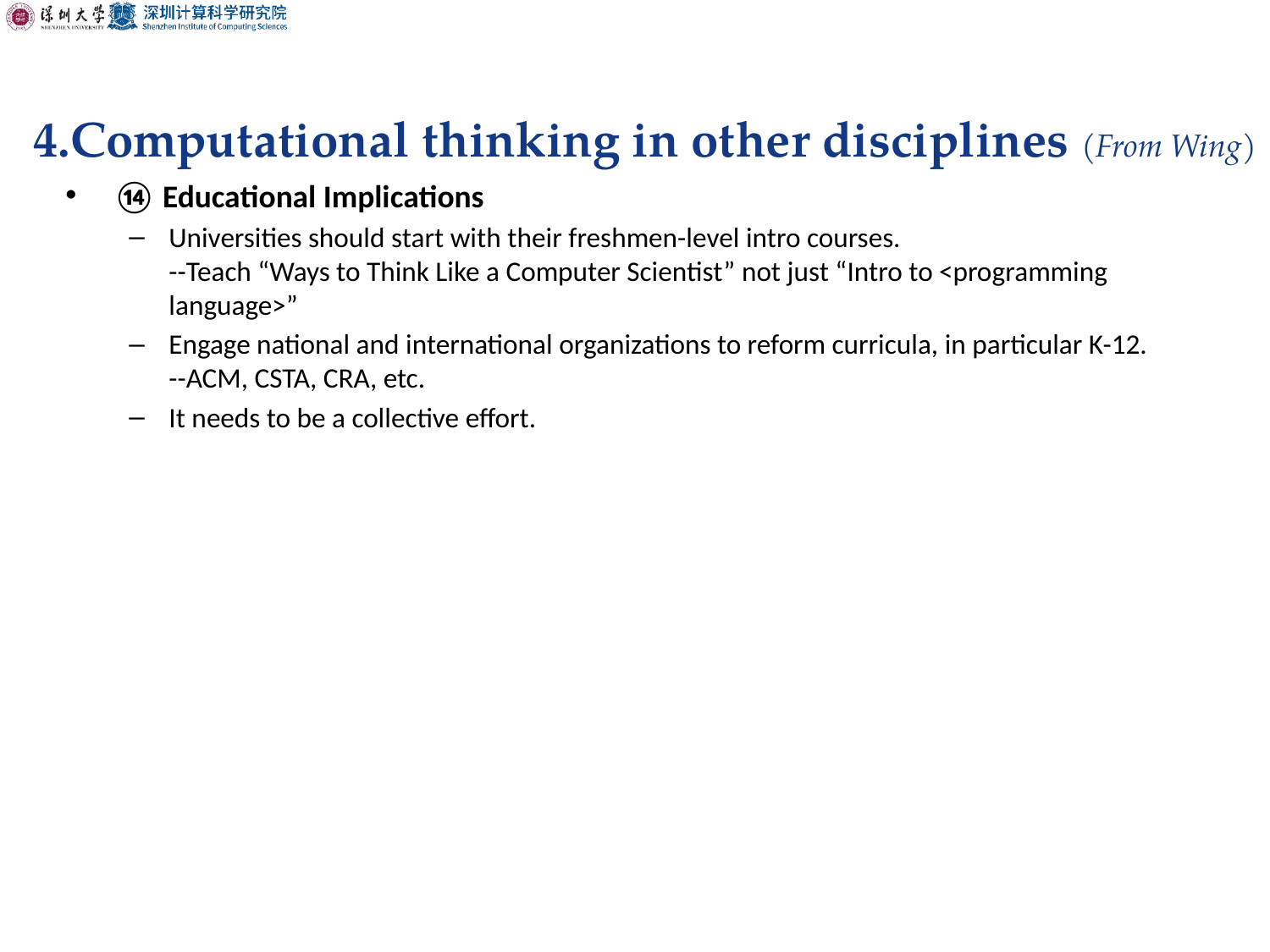

4.Computational thinking in other disciplines (From Wing)
⑭ Educational Implications
Universities should start with their freshmen-level intro courses.
--Teach “Ways to Think Like a Computer Scientist” not just “Intro to <programming language>”
Engage national and international organizations to reform curricula, in particular K-12.
--ACM, CSTA, CRA, etc.
It needs to be a collective effort.